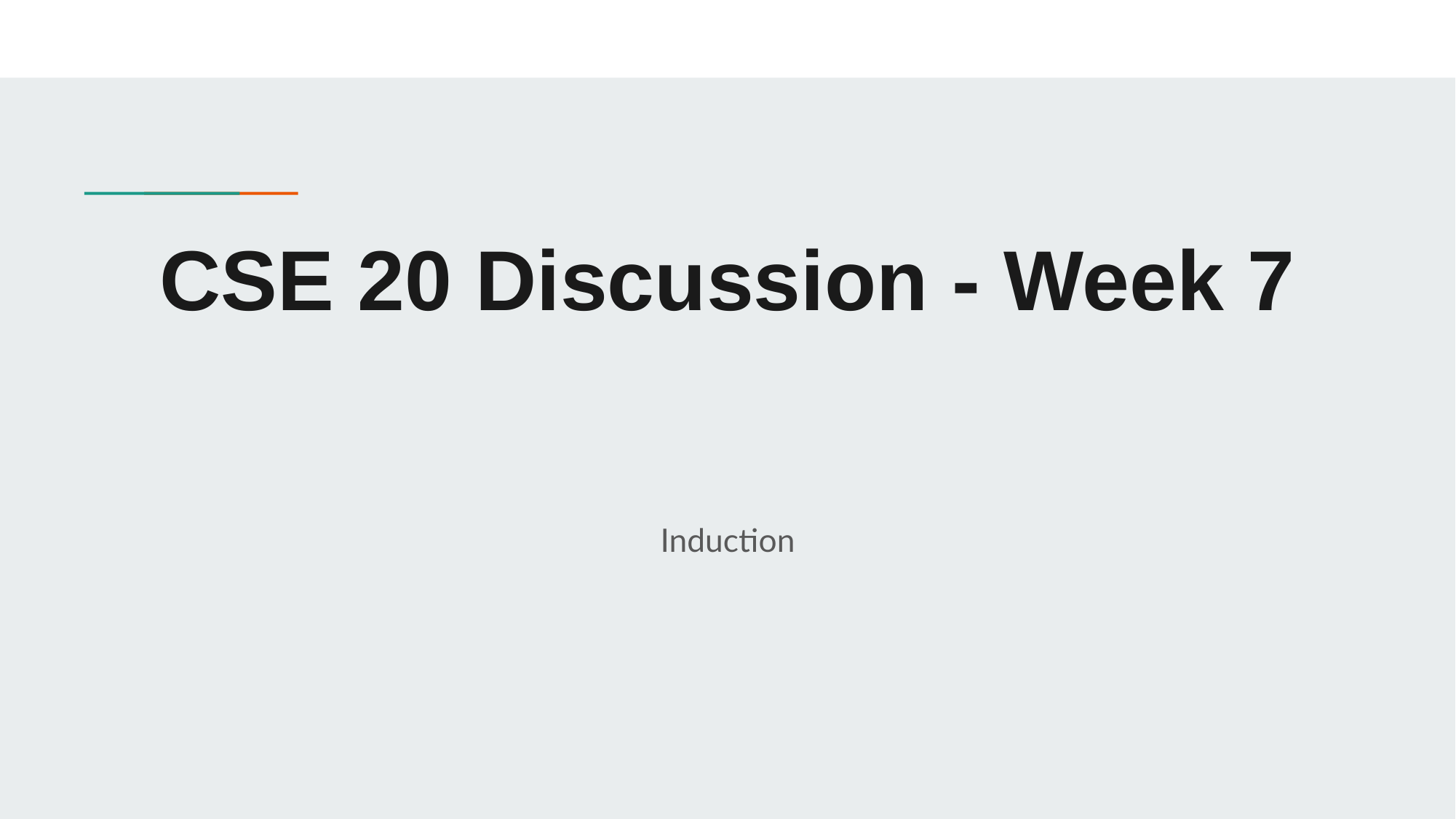

# CSE 20 Discussion - Week 7
Induction